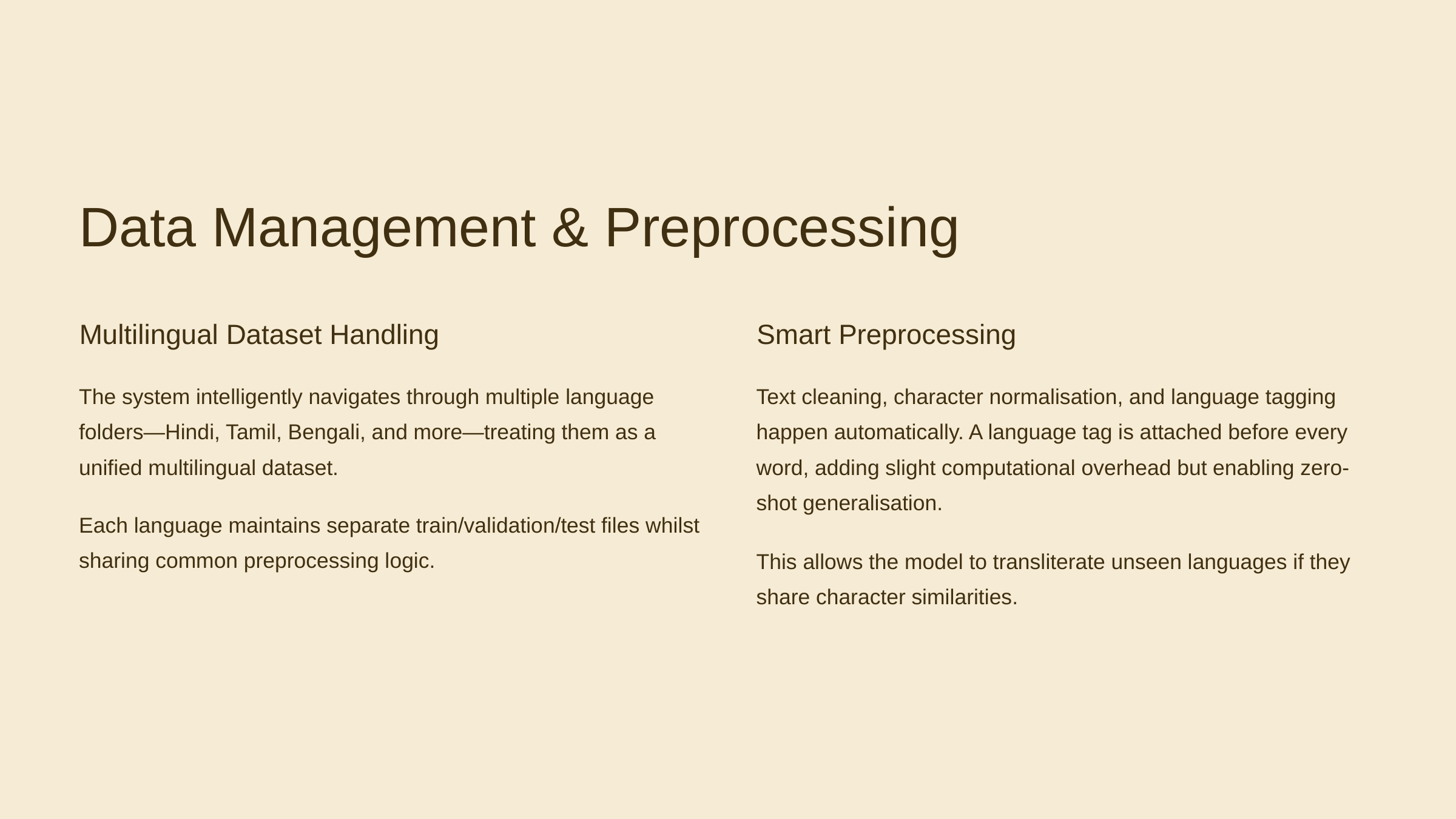

Data Management & Preprocessing
Multilingual Dataset Handling
Smart Preprocessing
The system intelligently navigates through multiple language folders—Hindi, Tamil, Bengali, and more—treating them as a unified multilingual dataset.
Text cleaning, character normalisation, and language tagging happen automatically. A language tag is attached before every word, adding slight computational overhead but enabling zero-shot generalisation.
Each language maintains separate train/validation/test files whilst sharing common preprocessing logic.
This allows the model to transliterate unseen languages if they share character similarities.